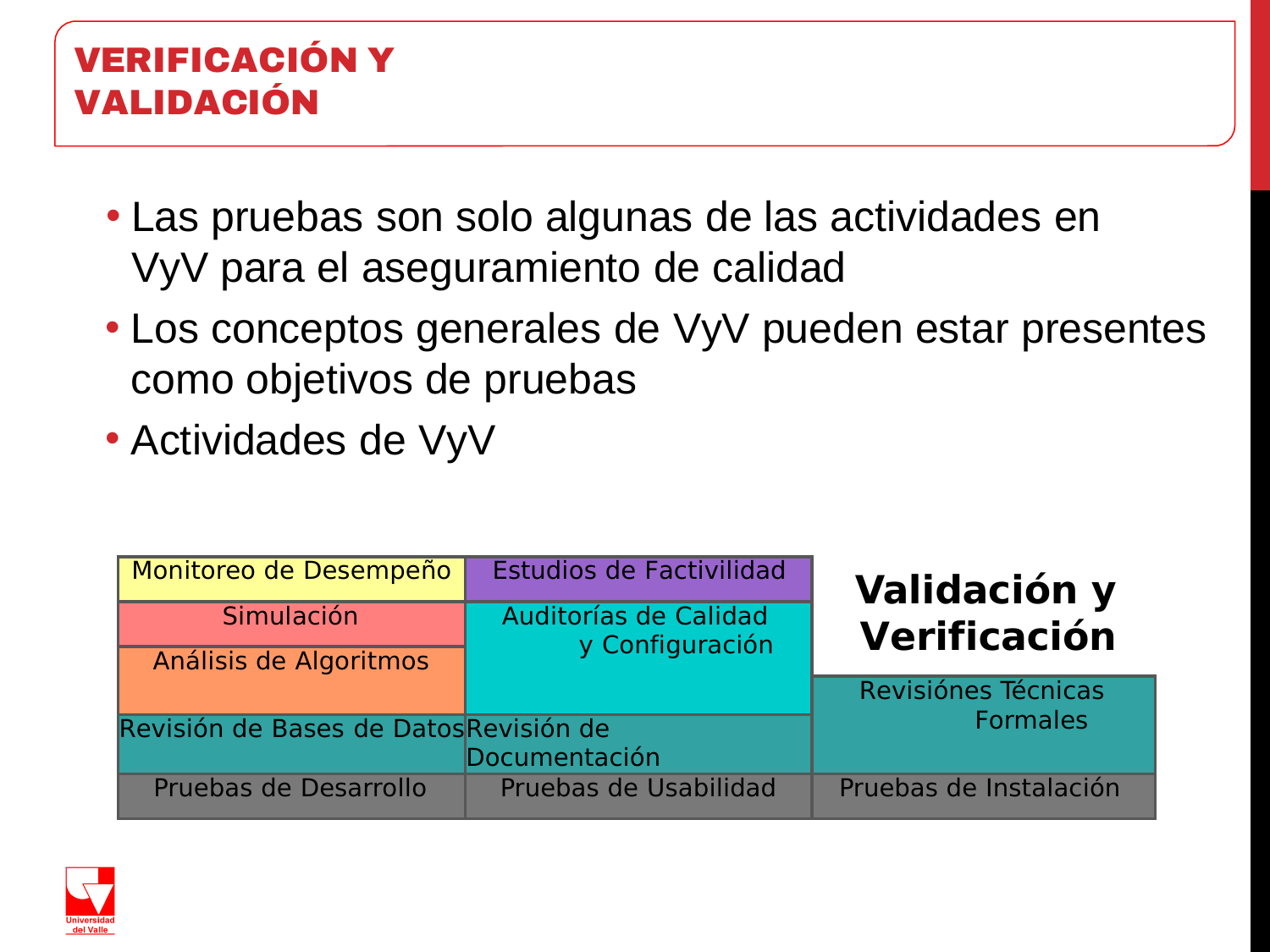

VERIFICACIÓN Y VALIDACIÓN
Las pruebas son solo algunas de las actividades en VyV para el aseguramiento de calidad
Los conceptos generales de VyV pueden estar presentes
como objetivos de pruebas
Actividades de VyV

Validación y Verificación
| Monitoreo de Desempeño | Estudios de Factivilidad |  |
| --- | --- | --- |
| Simulación | Auditorías de Calidad y Configuración |  |
| Análisis de Algoritmos |  |  |
|  |  | Revisiónes Técnicas Formales |
| Revisión de Bases de Datos | Revisión de Documentación |  |
| Pruebas de Desarrollo | Pruebas de Usabilidad | Pruebas de Instalación |